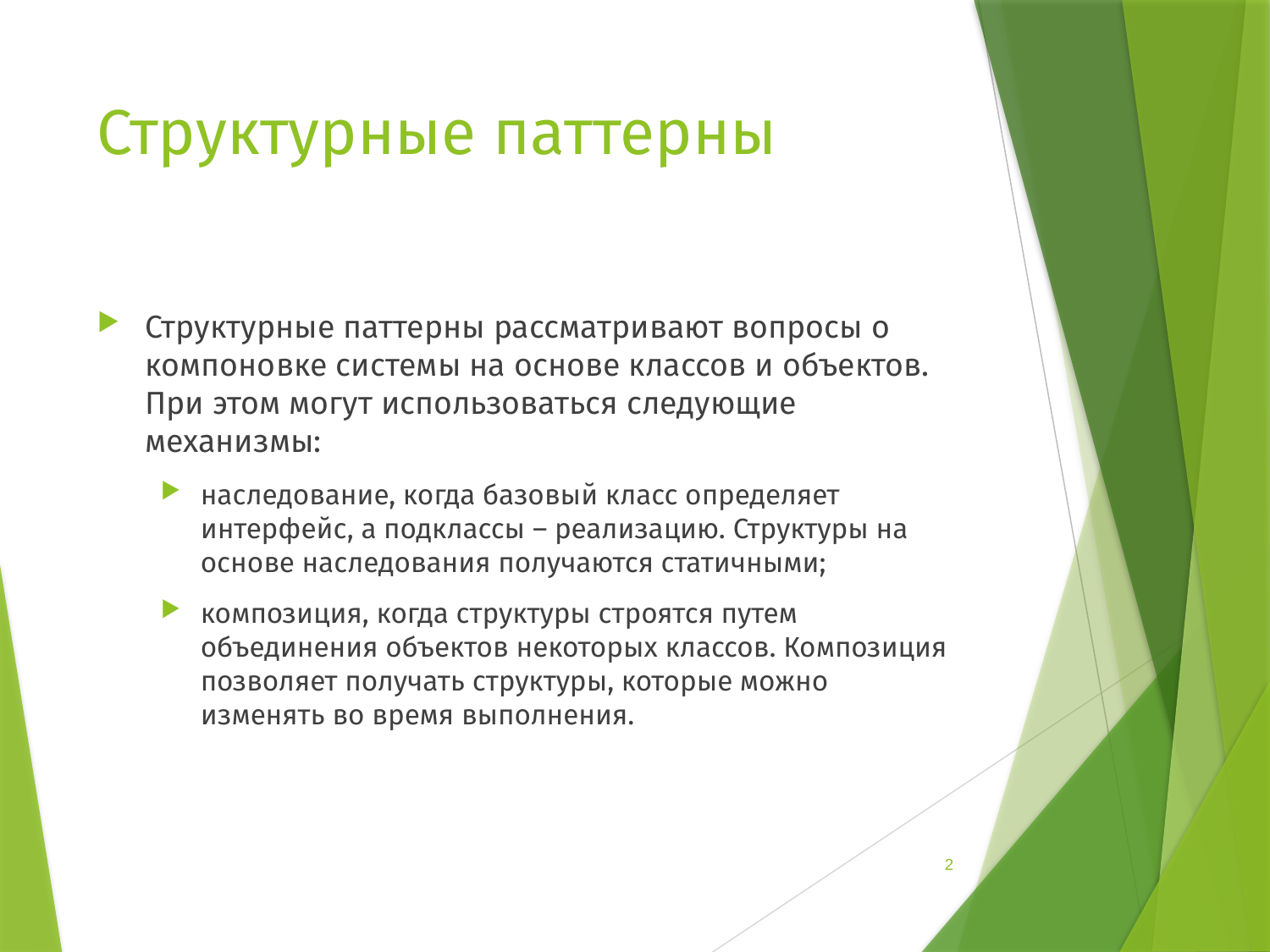

# Структурные паттерны
Структурные паттерны рассматривают вопросы о компоновке системы на основе классов и объектов. При этом могут использоваться следующие механизмы:
наследование, когда базовый класс определяет интерфейс, а подклассы – реализацию. Структуры на основе наследования получаются статичными;
композиция, когда структуры строятся путем объединения объектов некоторых классов. Композиция позволяет получать структуры, которые можно изменять во время выполнения.
2